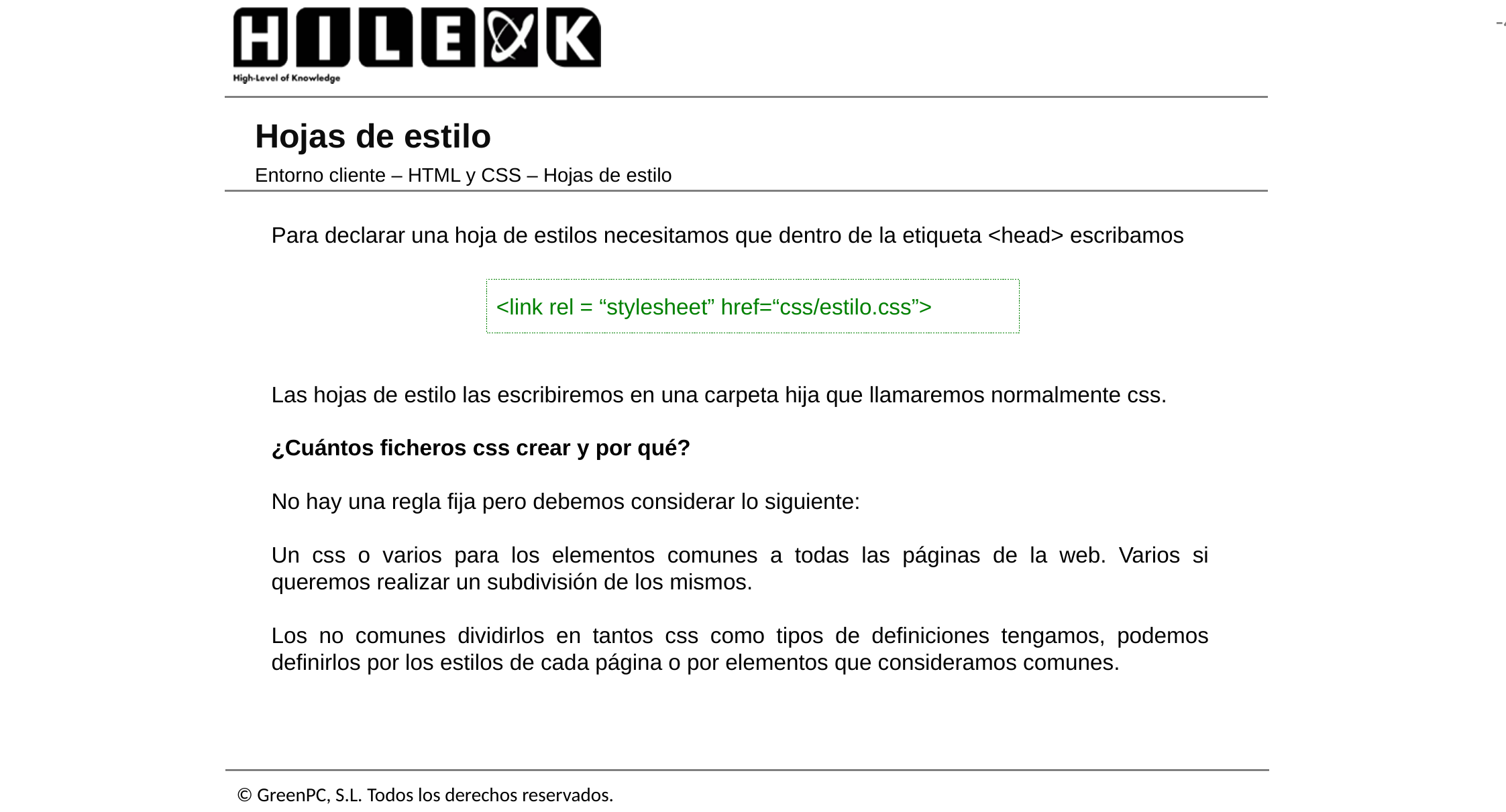

# Hojas de estilo
Entorno cliente – HTML y CSS – Hojas de estilo
Para declarar una hoja de estilos necesitamos que dentro de la etiqueta <head> escribamos

<link rel = “stylesheet” href=“css/estilo.css”>
Las hojas de estilo las escribiremos en una carpeta hija que llamaremos normalmente css.

¿Cuántos ficheros css crear y por qué?

No hay una regla fija pero debemos considerar lo siguiente:

Un css o varios para los elementos comunes a todas las páginas de la web. Varios si queremos realizar un subdivisión de los mismos.

Los no comunes dividirlos en tantos css como tipos de definiciones tengamos, podemos definirlos por los estilos de cada página o por elementos que consideramos comunes.